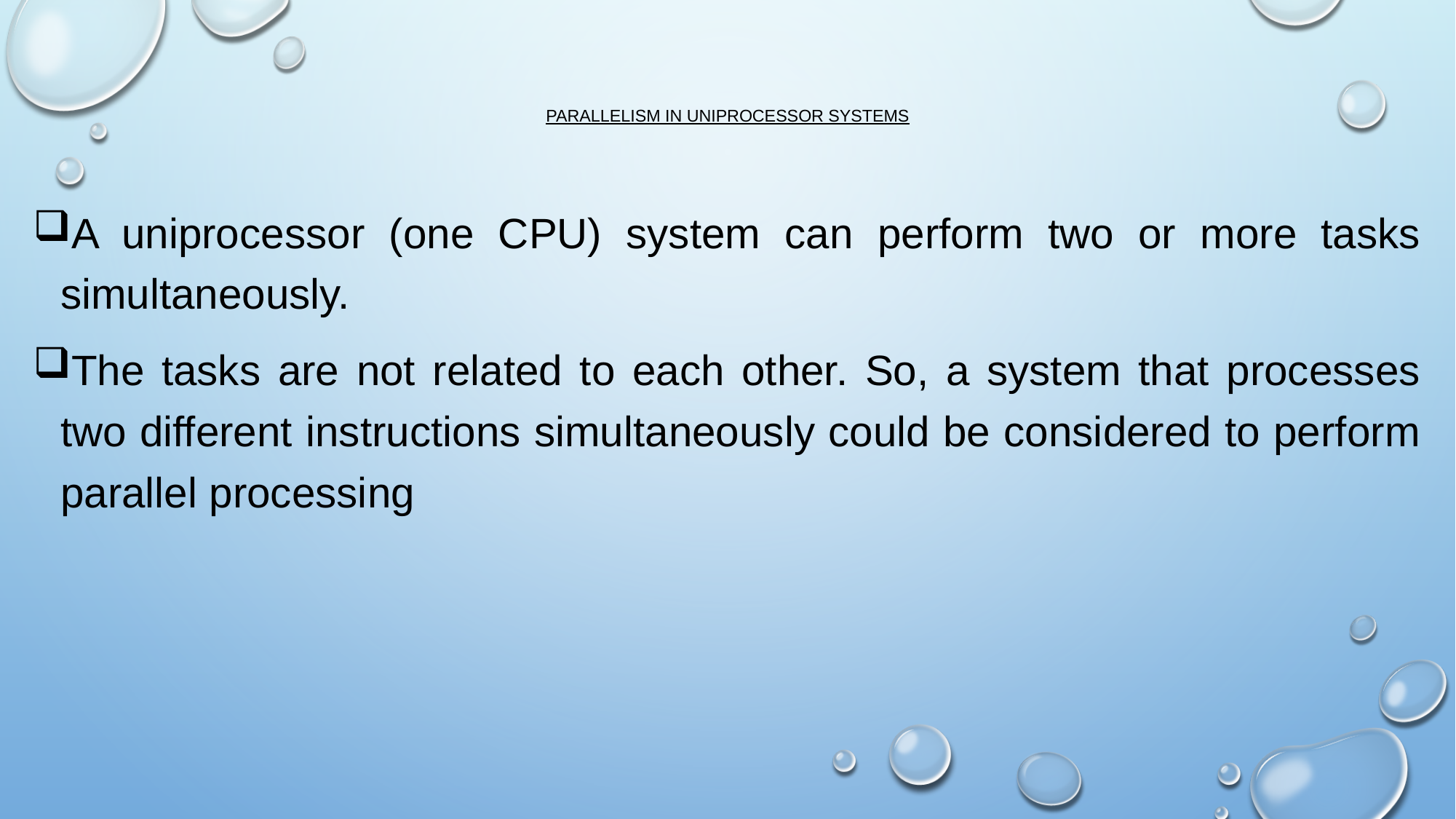

# Parallelism in Uniprocessor Systems
A uniprocessor (one CPU) system can perform two or more tasks simultaneously.
The tasks are not related to each other. So, a system that processes two different instructions simultaneously could be considered to perform parallel processing